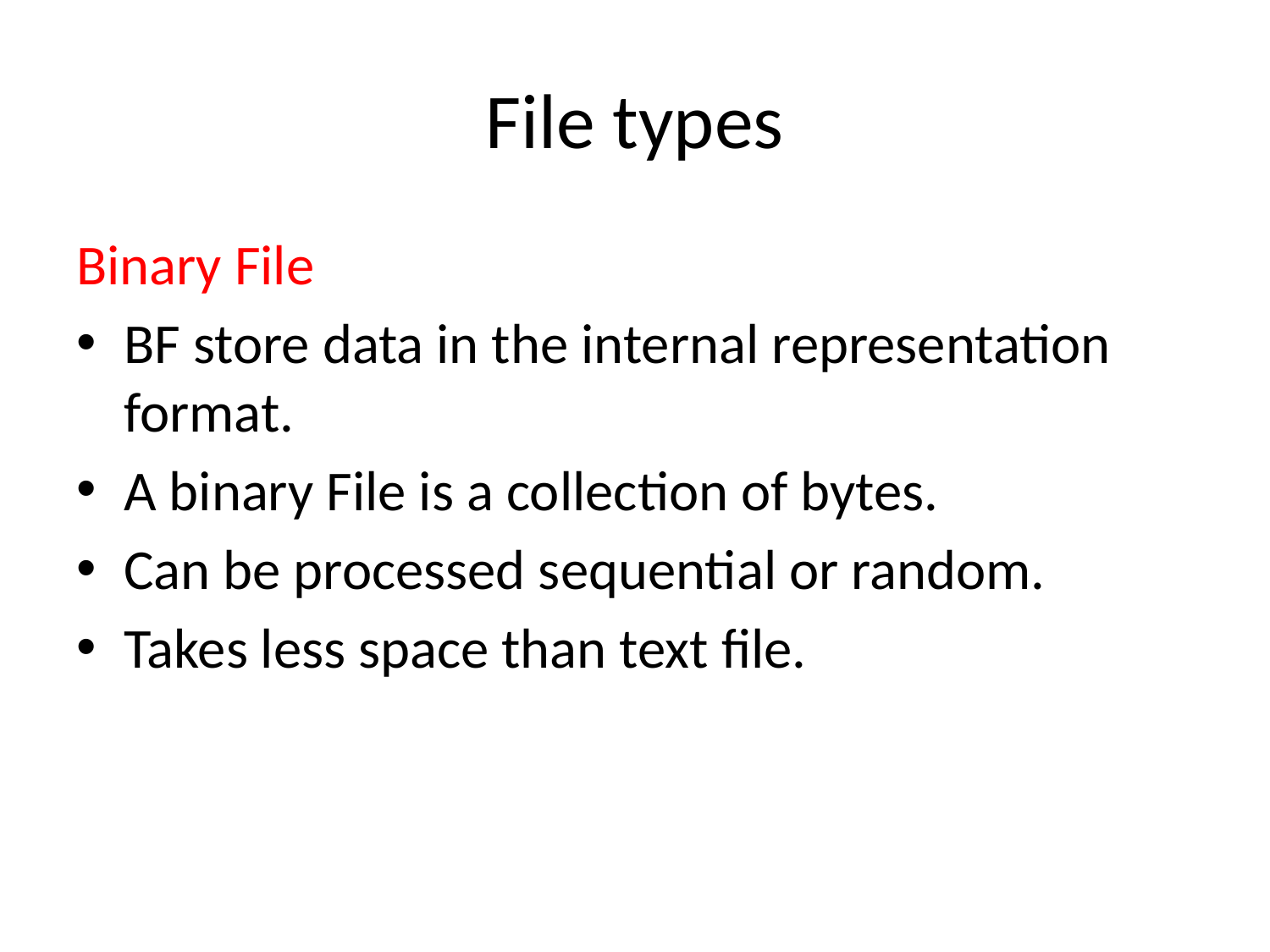

# File types
Binary File
BF store data in the internal representation format.
A binary File is a collection of bytes.
Can be processed sequential or random.
Takes less space than text file.